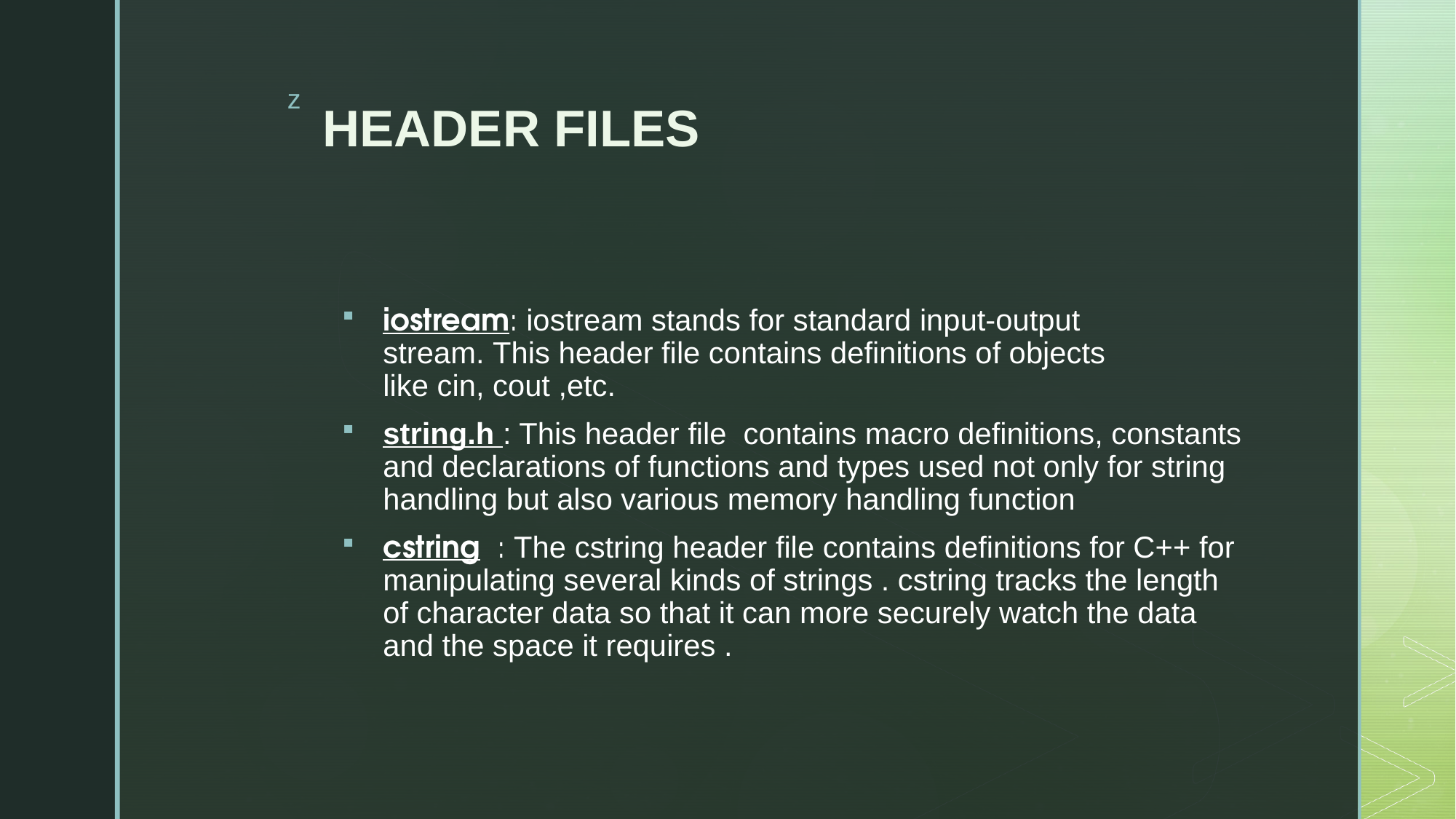

# HEADER FILES

iostream: iostream stands for standard input-output stream. This header file contains definitions of objects like cin, cout ,etc.
string.h : This header file  contains macro definitions, constants and declarations of functions and types used not only for string handling but also various memory handling function
cstring  : The cstring header file contains definitions for C++ for manipulating several kinds of strings . cstring tracks the length of character data so that it can more securely watch the data and the space it requires .